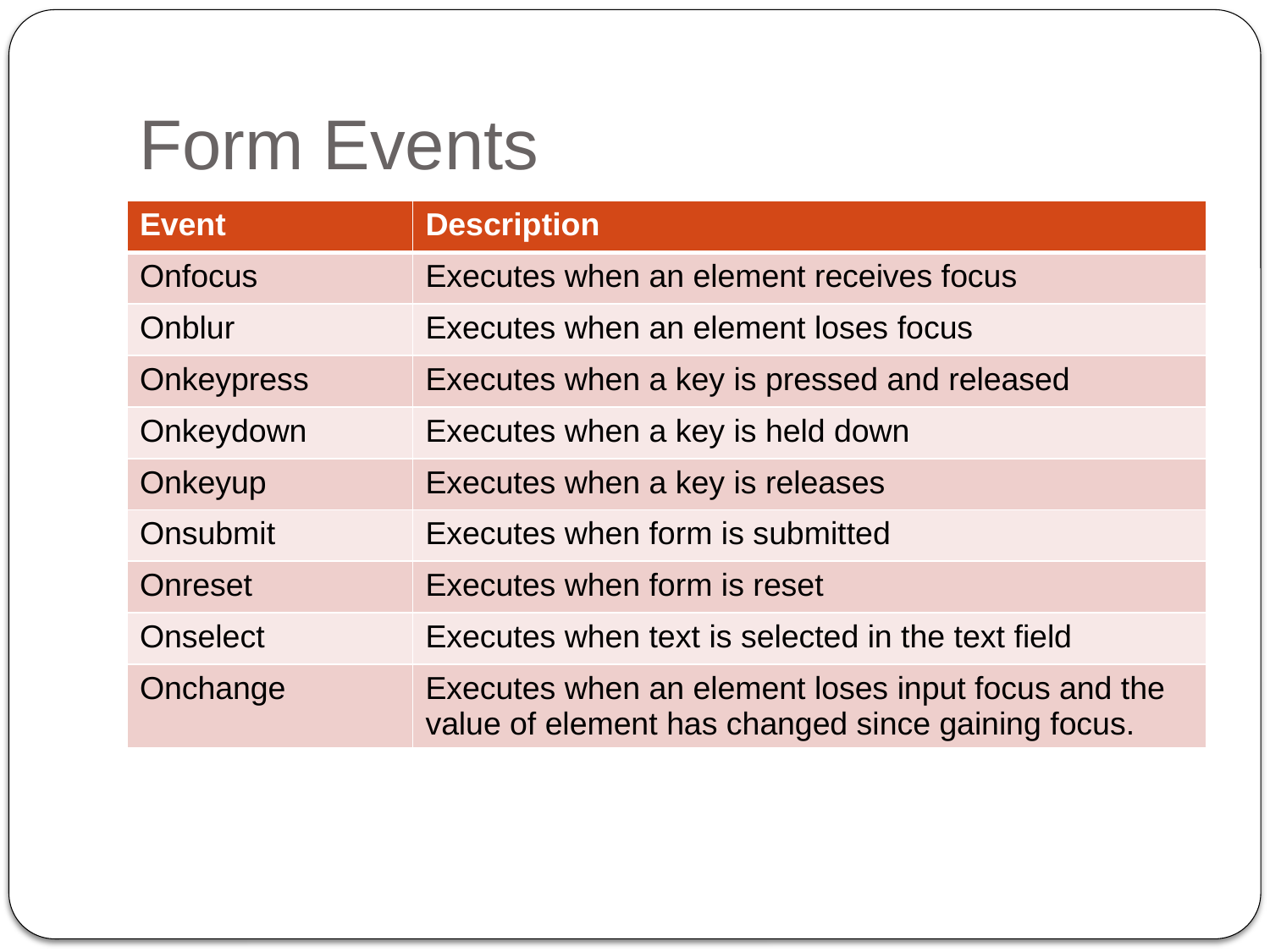

# Form Events
| Event | Description |
| --- | --- |
| Onfocus | Executes when an element receives focus |
| Onblur | Executes when an element loses focus |
| Onkeypress | Executes when a key is pressed and released |
| Onkeydown | Executes when a key is held down |
| Onkeyup | Executes when a key is releases |
| Onsubmit | Executes when form is submitted |
| Onreset | Executes when form is reset |
| Onselect | Executes when text is selected in the text field |
| Onchange | Executes when an element loses input focus and the value of element has changed since gaining focus. |